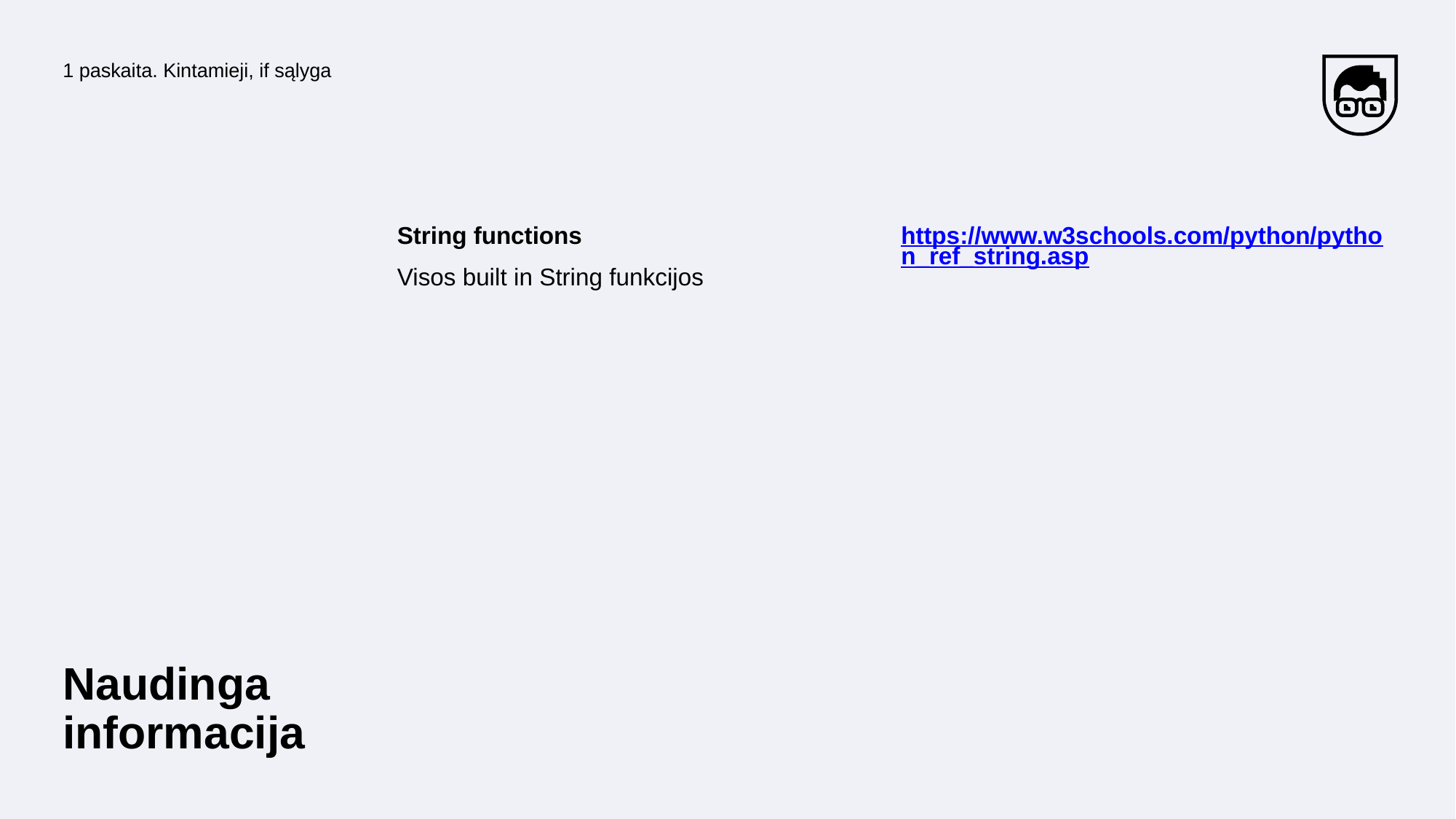

1 paskaita. Kintamieji, if sąlyga

String functions
https://www.w3schools.com/python/python_ref_string.asp

Visos built in String funkcijos
Naudinga informacija